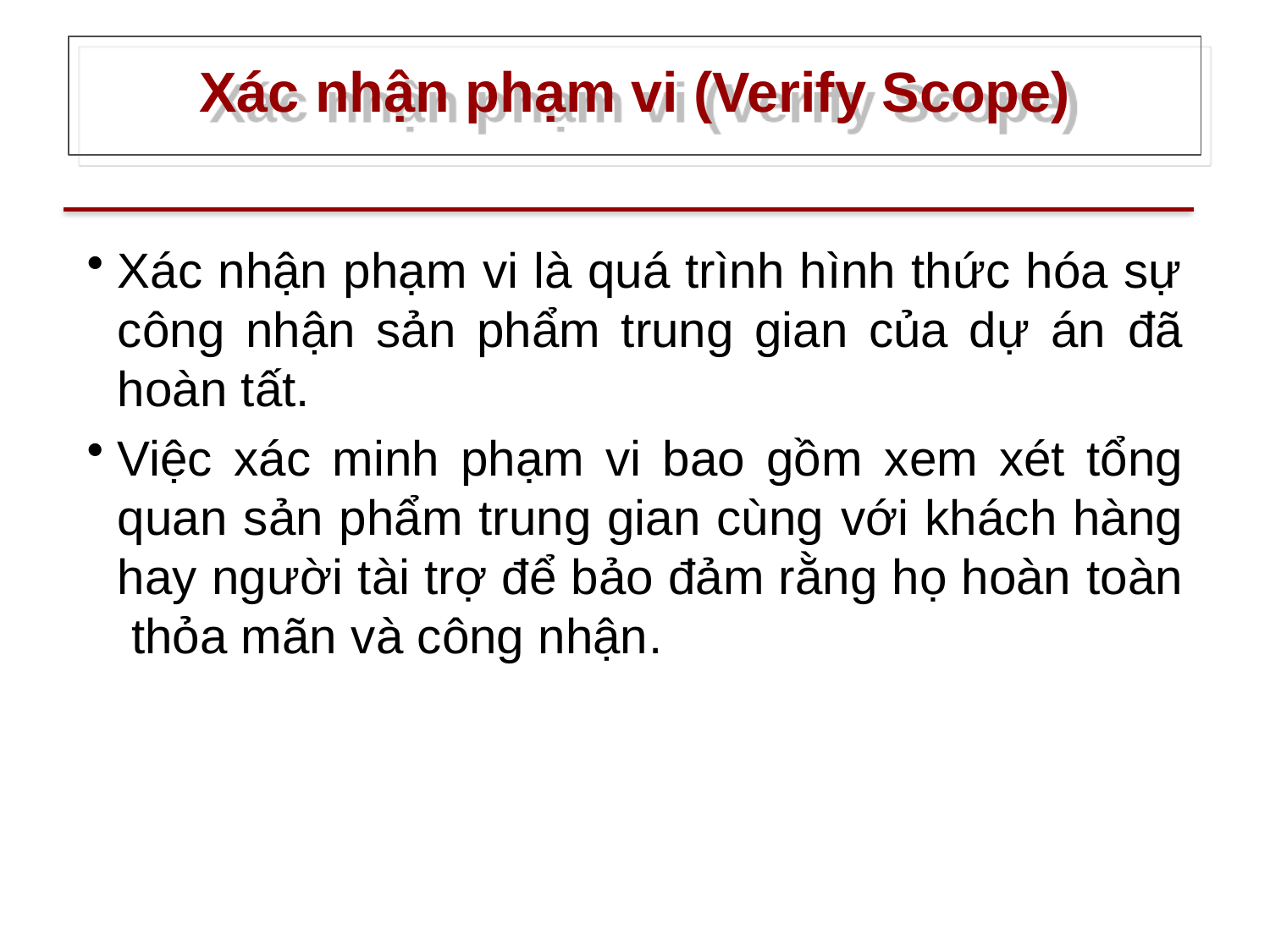

# Xác nhận phạm vi (Verify Scope)
Xác nhận phạm vi là quá trình hình thức hóa sự công nhận sản phẩm trung gian của dự án đã hoàn tất.
Việc xác minh phạm vi bao gồm xem xét tổng quan sản phẩm trung gian cùng với khách hàng hay người tài trợ để bảo đảm rằng họ hoàn toàn  thỏa mãn và công nhận.